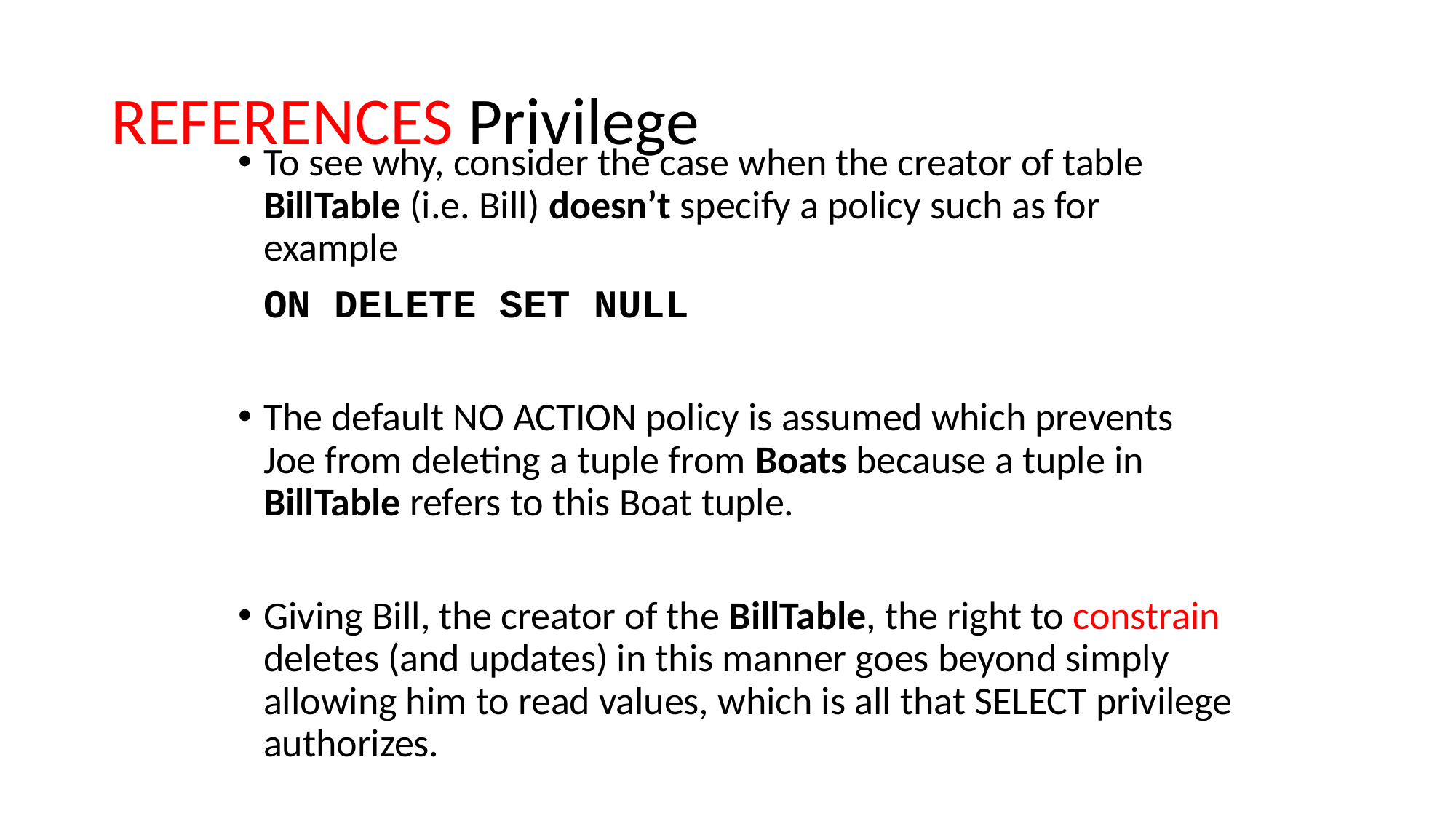

# REFERENCES Privilege
To see why, consider the case when the creator of table BillTable (i.e. Bill) doesn’t specify a policy such as for example
		ON DELETE SET NULL

The default NO ACTION policy is assumed which prevents Joe from deleting a tuple from Boats because a tuple in BillTable refers to this Boat tuple.

Giving Bill, the creator of the BillTable, the right to constrain deletes (and updates) in this manner goes beyond simply allowing him to read values, which is all that SELECT privilege authorizes.